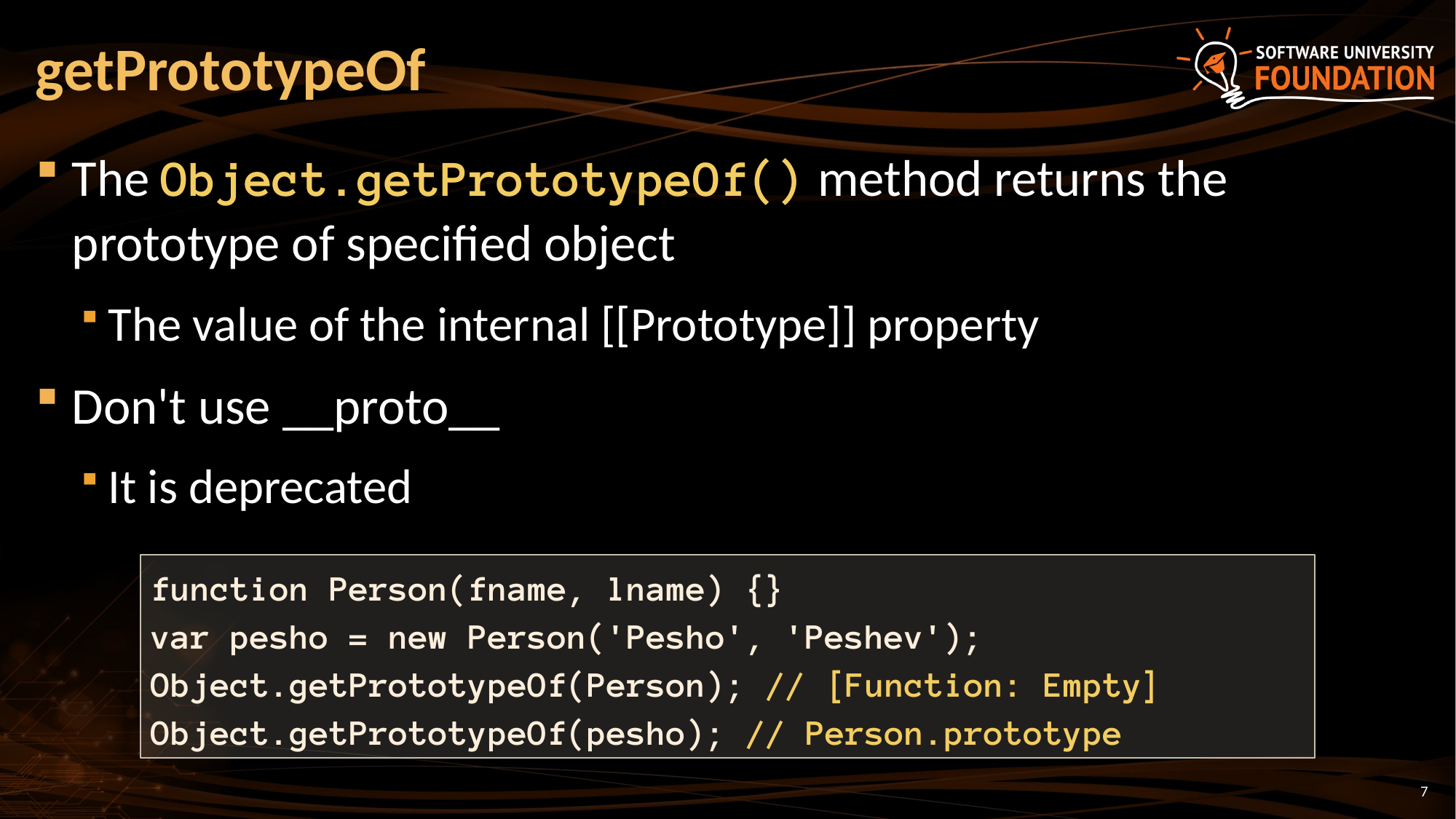

# getPrototypeOf
The Object.getPrototypeOf() method returns the prototype of specified object
The value of the internal [[Prototype]] property
Don't use __proto__
It is deprecated
function Person(fname, lname) {}
var pesho = new Person('Pesho', 'Peshev');
Object.getPrototypeOf(Person); // [Function: Empty]
Object.getPrototypeOf(pesho); // Person.prototype
7